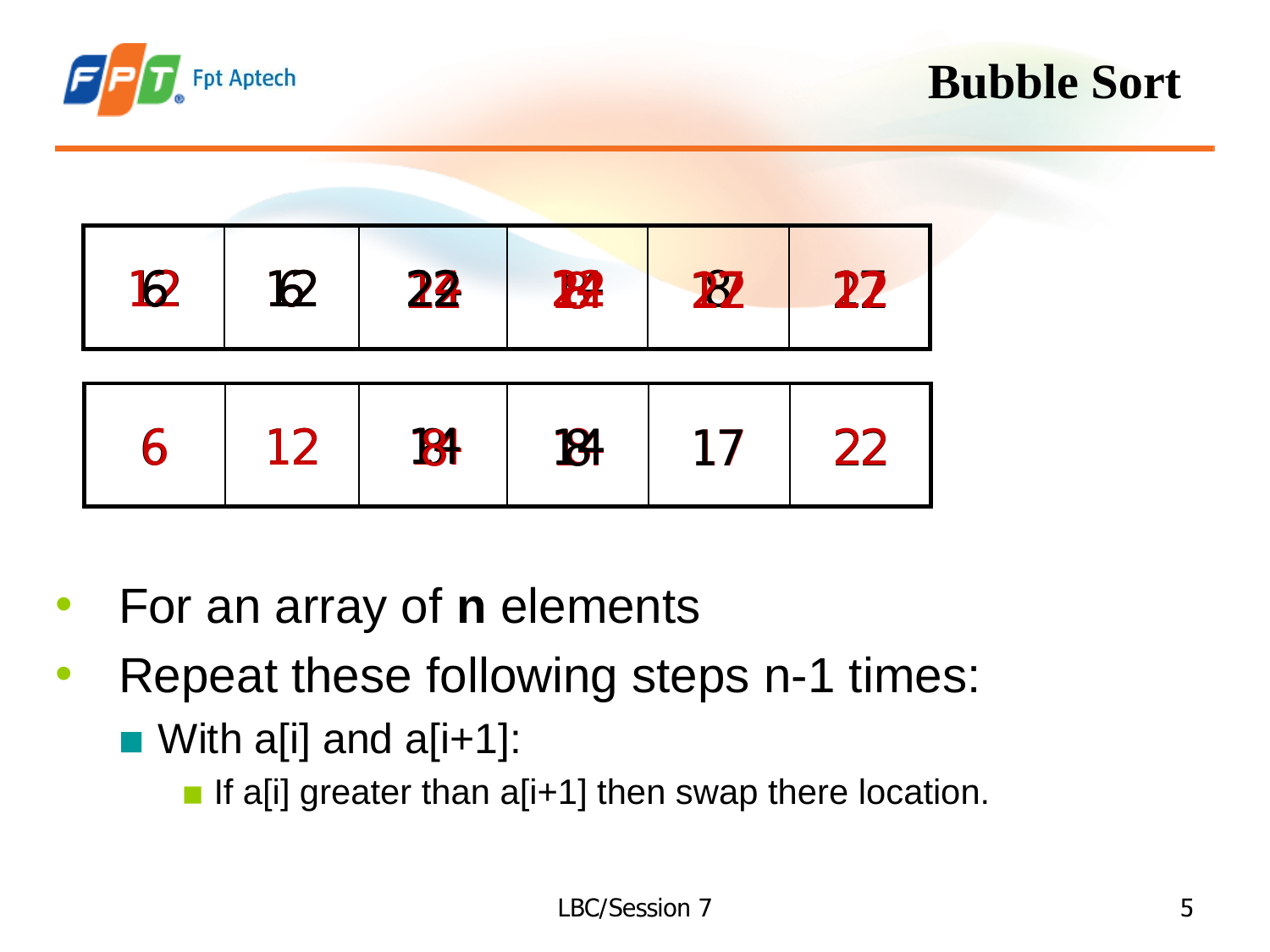

# Bubble Sort

12
12
6
6
6
12
12
6
22
14
14
22
8
8
17
22
17
22
14
8
14
8
17
22
17
22
14
6
6
12
12
8
14
14
8
22
17
8
8
14
17
22
For an array of n elements
Repeat these following steps n-1 times:
With a[i] and a[i+1]:
If a[i] greater than a[i+1] then swap there location.
LBC/Session 7
5